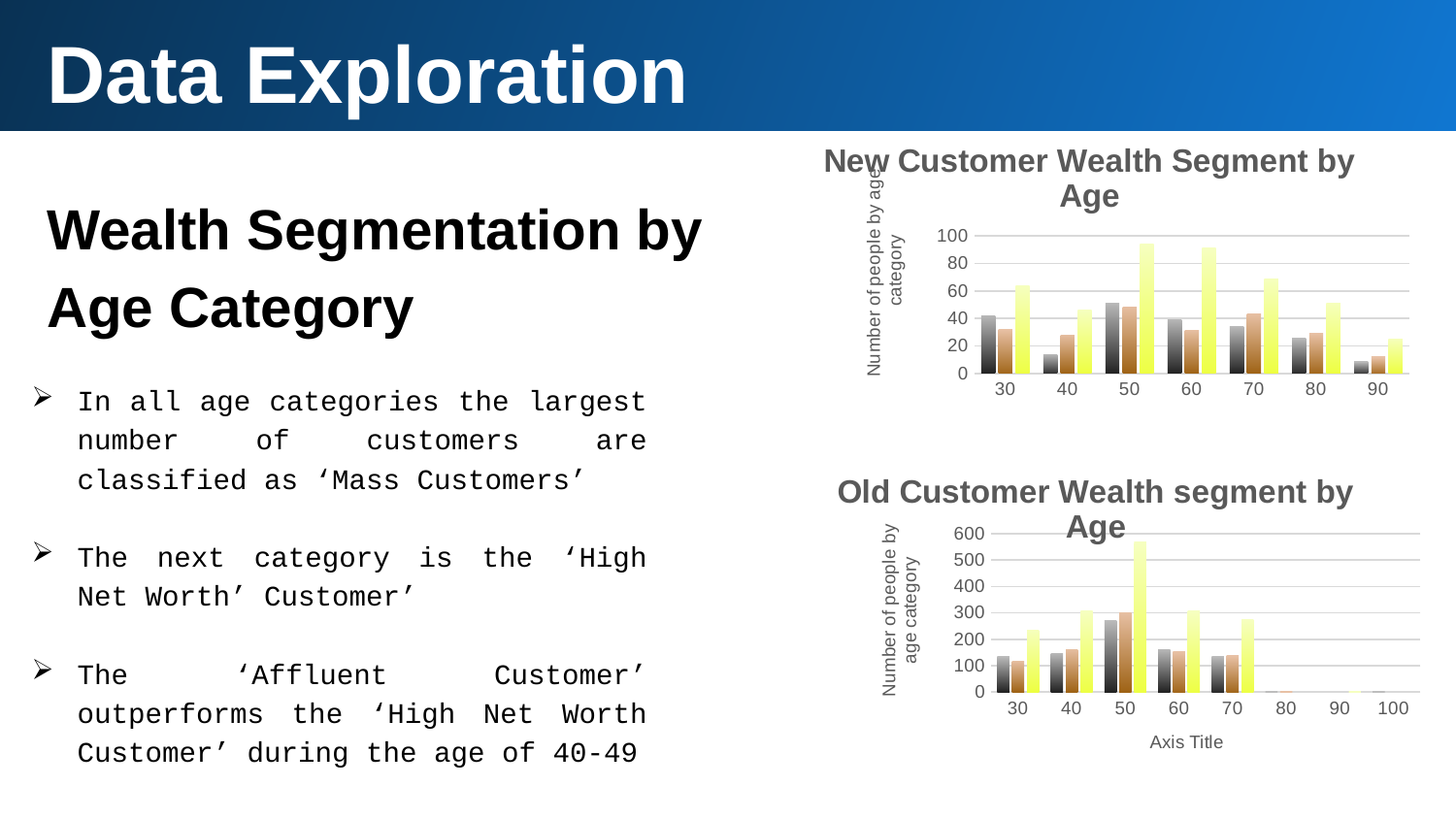

Data Exploration

### Chart: New Customer Wealth Segment by Age

| Category | Affluent Customer | High Net Worth | Mass Customer |
|---|---|---|---|
| 30 | 42.0 | 32.0 | 64.0 |
| 40 | 14.0 | 28.0 | 46.0 |
| 50 | 51.0 | 48.0 | 94.0 |
| 60 | 39.0 | 31.0 | 91.0 |
| 70 | 34.0 | 43.0 | 69.0 |
| 80 | 26.0 | 29.0 | 51.0 |
| 90 | 9.0 | 12.0 | 25.0 |
Wealth Segmentation by Age Category
In all age categories the largest number of customers are classified as ‘Mass Customers’

The next category is the ‘High Net Worth’ Customer’

The ‘Affluent Customer’ outperforms the ‘High Net Worth Customer’ during the age of 40-49

### Chart: Old Customer Wealth segment by Age

| Category | Affluent Customer | High Net Worth | Mass Customer |
|---|---|---|---|
| 30 | 133.0 | 117.0 | 234.0 |
| 40 | 146.0 | 160.0 | 307.0 |
| 50 | 271.0 | 300.0 | 569.0 |
| 60 | 162.0 | 154.0 | 309.0 |
| 70 | 134.0 | 139.0 | 274.0 |
| 80 | 1.0 | 1.0 | None |
| 90 | None | None | 1.0 |
| 100 | 1.0 | None | None |